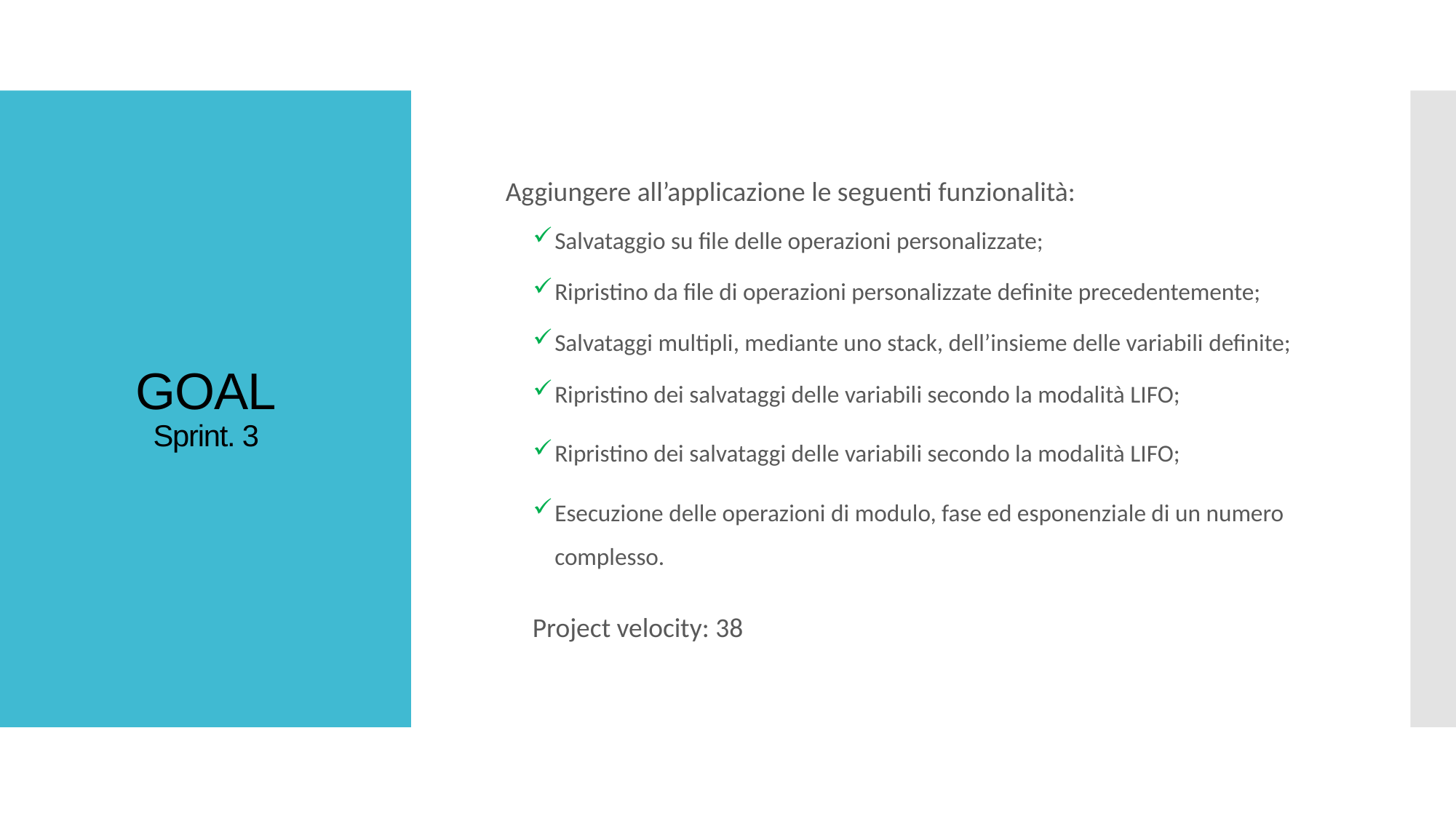

Aggiungere all’applicazione le seguenti funzionalità:
Salvataggio su file delle operazioni personalizzate;
Ripristino da file di operazioni personalizzate definite precedentemente;
Salvataggi multipli, mediante uno stack, dell’insieme delle variabili definite;
Ripristino dei salvataggi delle variabili secondo la modalità LIFO;
Ripristino dei salvataggi delle variabili secondo la modalità LIFO;
Esecuzione delle operazioni di modulo, fase ed esponenziale di un numero complesso.

# GOAL Sprint. 3
Project velocity: 38